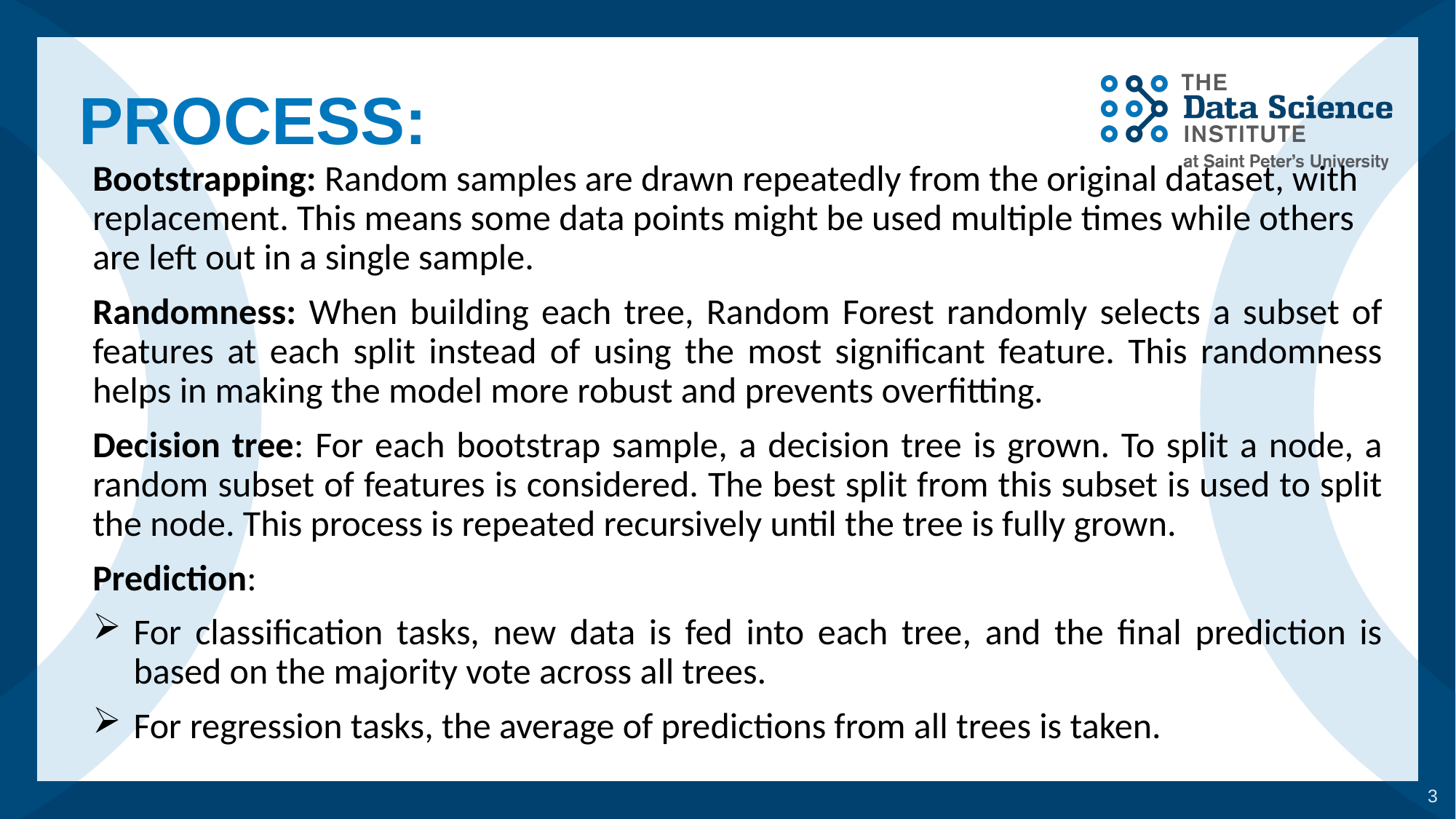

# PROCESS:
Bootstrapping: Random samples are drawn repeatedly from the original dataset, with replacement. This means some data points might be used multiple times while others are left out in a single sample.
Randomness: When building each tree, Random Forest randomly selects a subset of features at each split instead of using the most significant feature. This randomness helps in making the model more robust and prevents overfitting.
Decision tree: For each bootstrap sample, a decision tree is grown. To split a node, a random subset of features is considered. The best split from this subset is used to split the node. This process is repeated recursively until the tree is fully grown.
Prediction:
For classification tasks, new data is fed into each tree, and the final prediction is based on the majority vote across all trees.
For regression tasks, the average of predictions from all trees is taken.